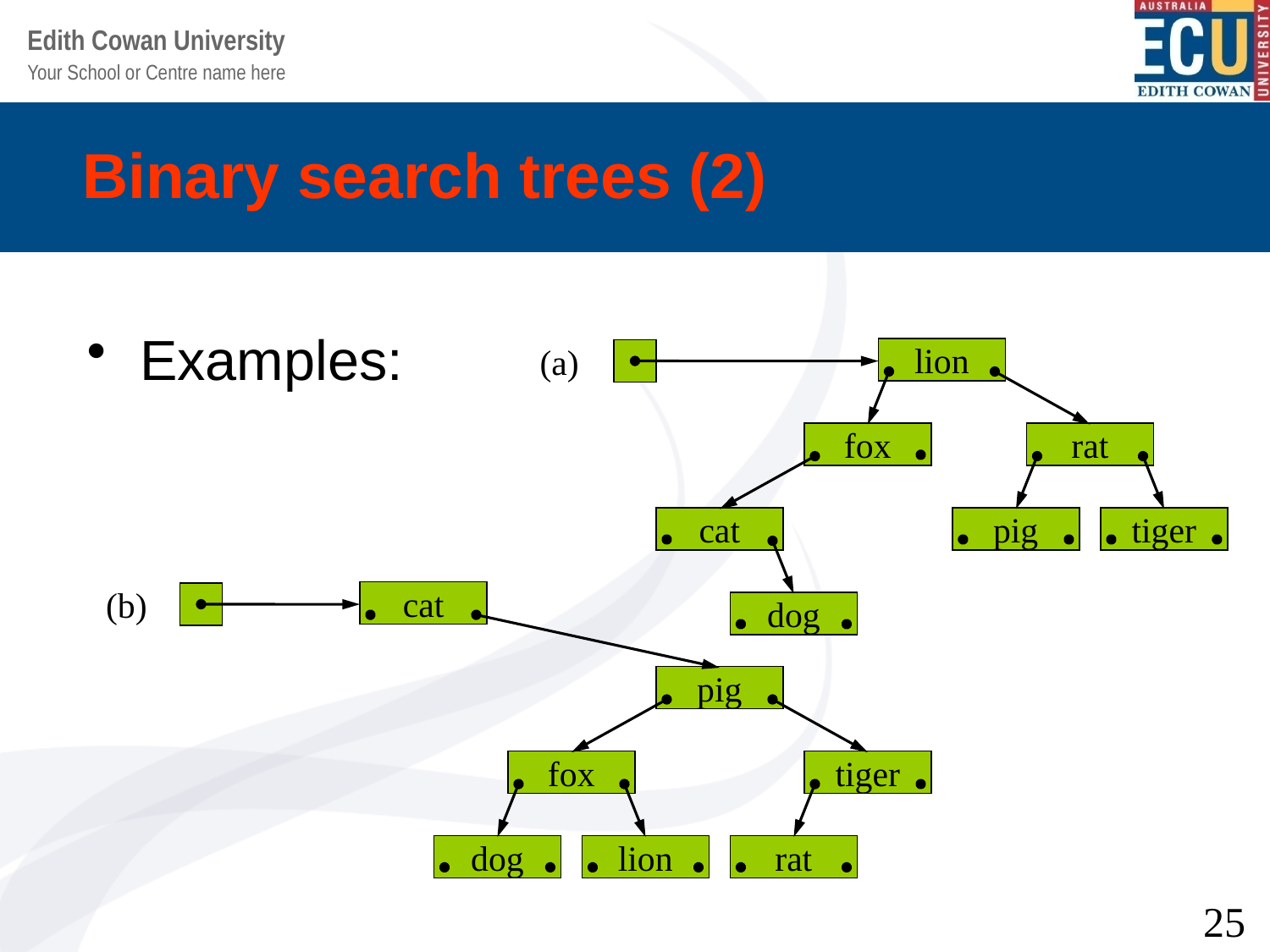

# Binary search trees (2)
Examples:
lion

fox
rat

cat
pig
tiger

dog

(a)

cat
(b)

pig

fox
tiger

dog
lion
rat

25